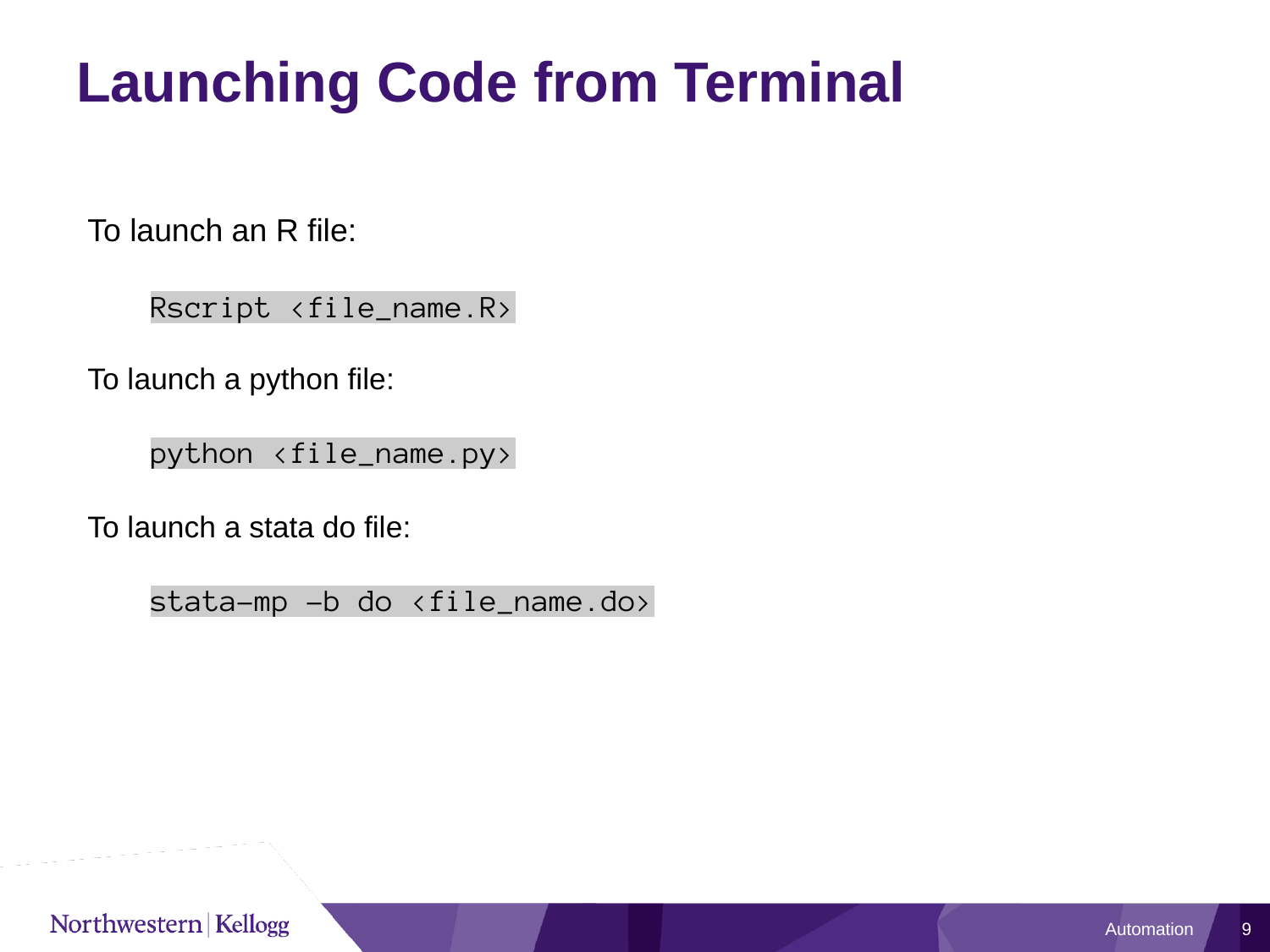

# Launching Code from Terminal

To launch an R file:

Rscript <file_name.R>

To launch a python file:

python <file_name.py>

To launch a stata do file:

stata-mp -b do <file_name.do>
Automation
9